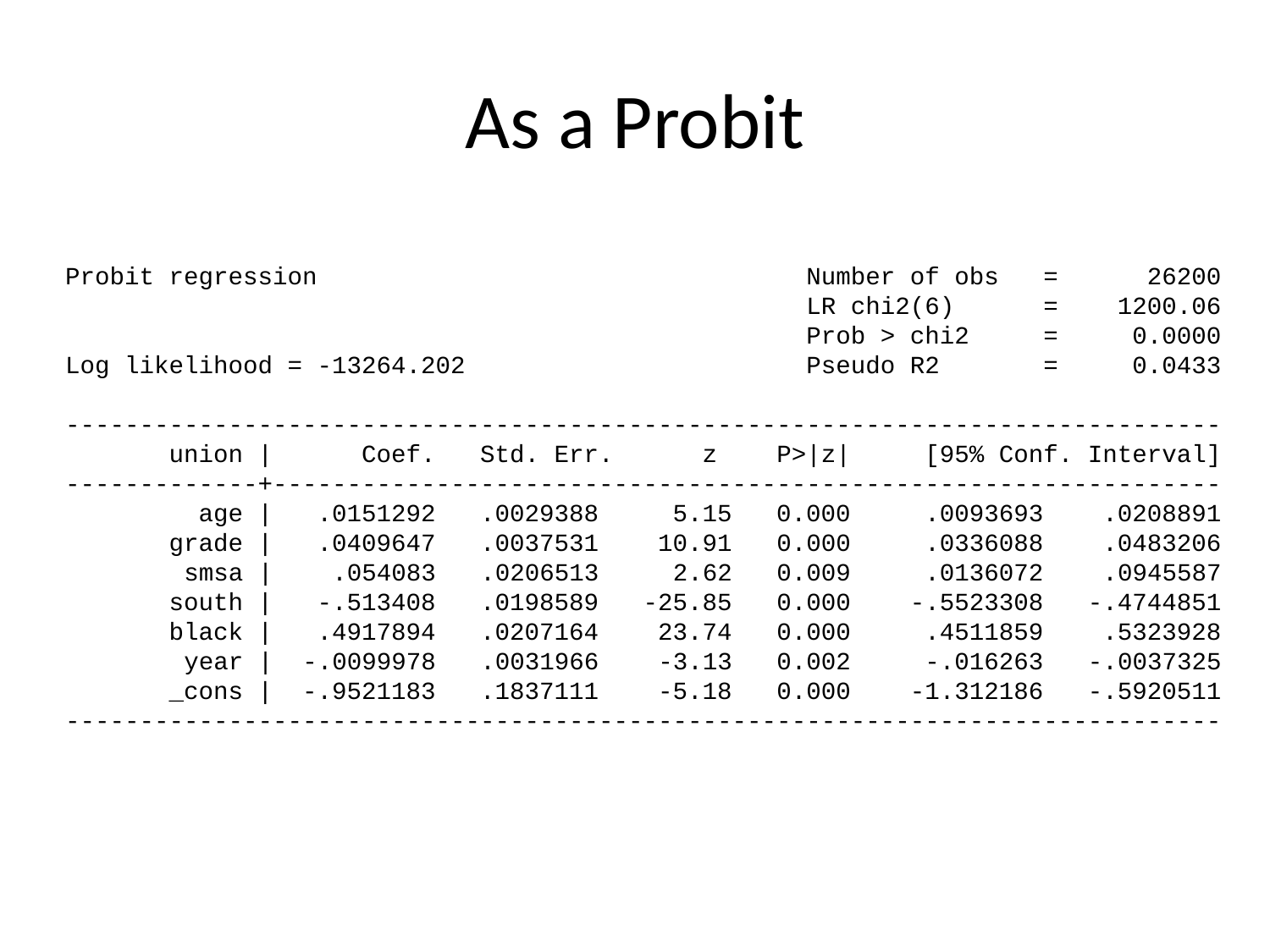

As a Probit
Probit regression                                 Number of obs   =      26200
                                                  LR chi2(6)      =    1200.06
                                                  Prob > chi2     =     0.0000
Log likelihood = -13264.202                       Pseudo R2       =     0.0433

------------------------------------------------------------------------------
       union |      Coef.   Std. Err.      z    P>|z|     [95% Conf. Interval]
-------------+----------------------------------------------------------------
         age |   .0151292   .0029388     5.15   0.000     .0093693    .0208891
       grade |   .0409647   .0037531    10.91   0.000     .0336088    .0483206
        smsa |    .054083   .0206513     2.62   0.009     .0136072    .0945587
       south |   -.513408   .0198589   -25.85   0.000    -.5523308   -.4744851
       black |   .4917894   .0207164    23.74   0.000     .4511859    .5323928
        year |  -.0099978   .0031966    -3.13   0.002     -.016263   -.0037325
       _cons |  -.9521183   .1837111    -5.18   0.000    -1.312186   -.5920511
------------------------------------------------------------------------------